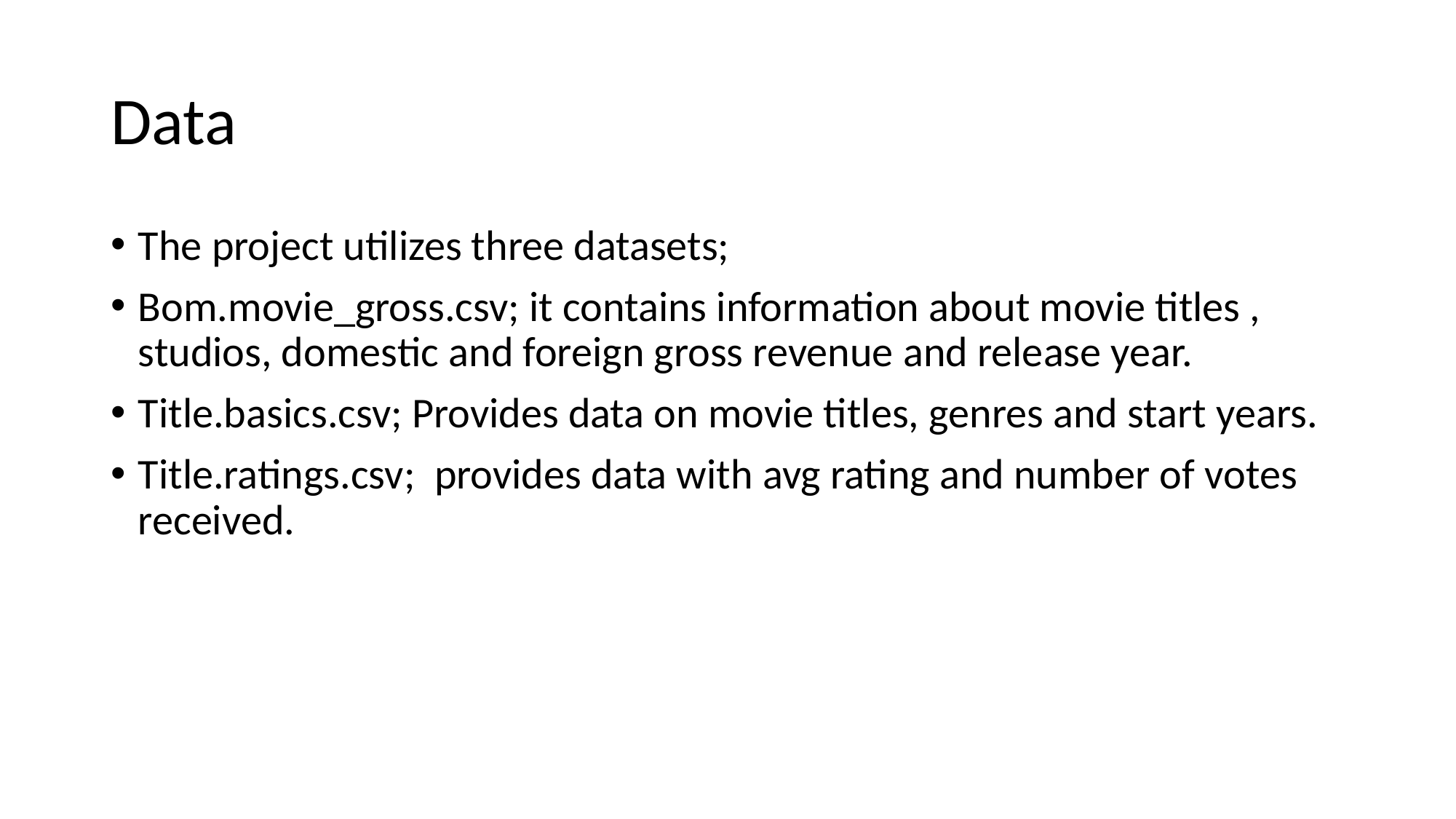

# Data
The project utilizes three datasets;
Bom.movie_gross.csv; it contains information about movie titles , studios, domestic and foreign gross revenue and release year.
Title.basics.csv; Provides data on movie titles, genres and start years.
Title.ratings.csv;  provides data with avg rating and number of votes received.